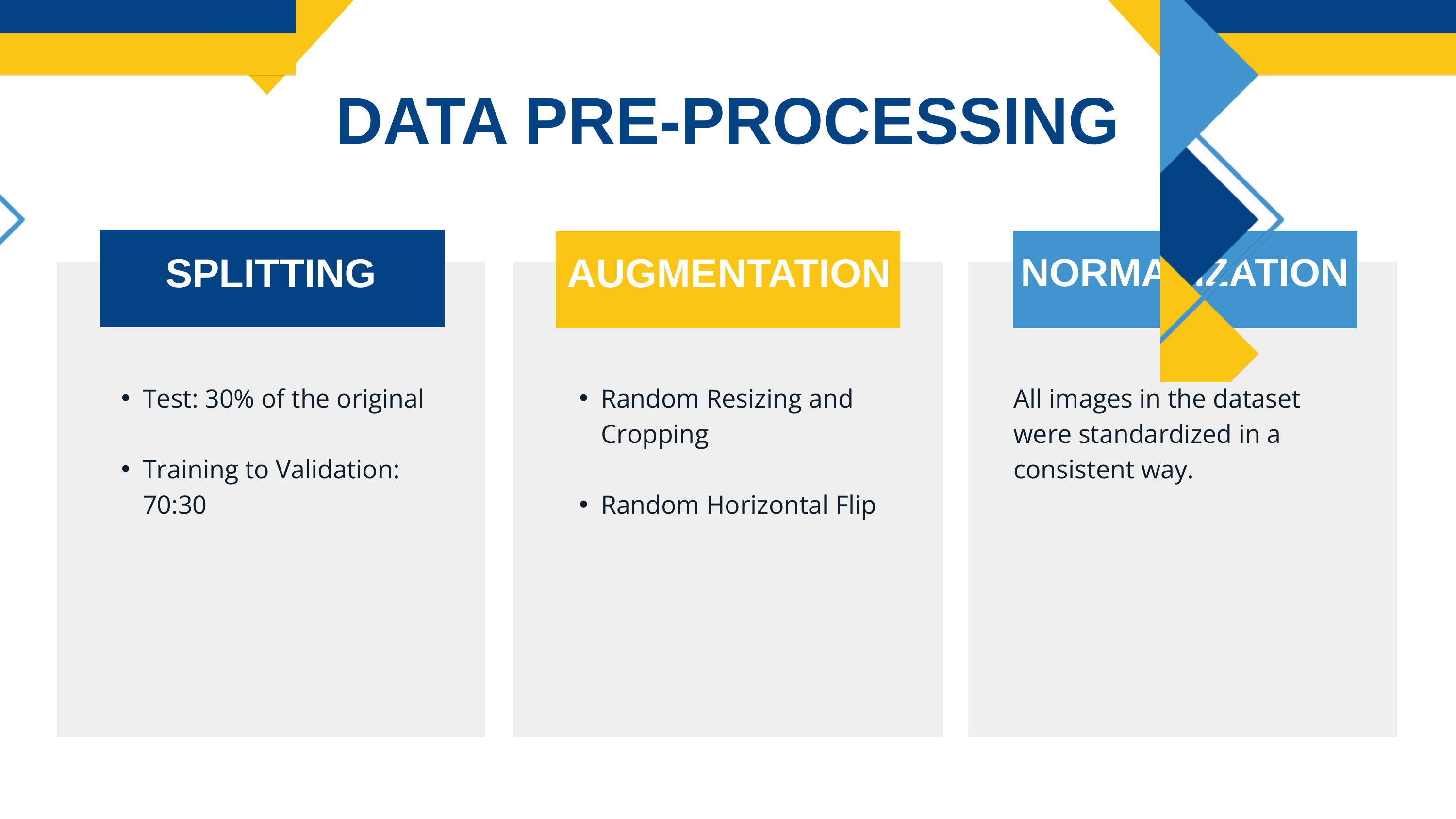

DATA PRE-PROCESSING

SPLITTING
AUGMENTATION
NORMALIZATION

Test: 30% of the original

Training to Validation: 70:30
Random Resizing and Cropping

Random Horizontal Flip
All images in the dataset were standardized in a consistent way.